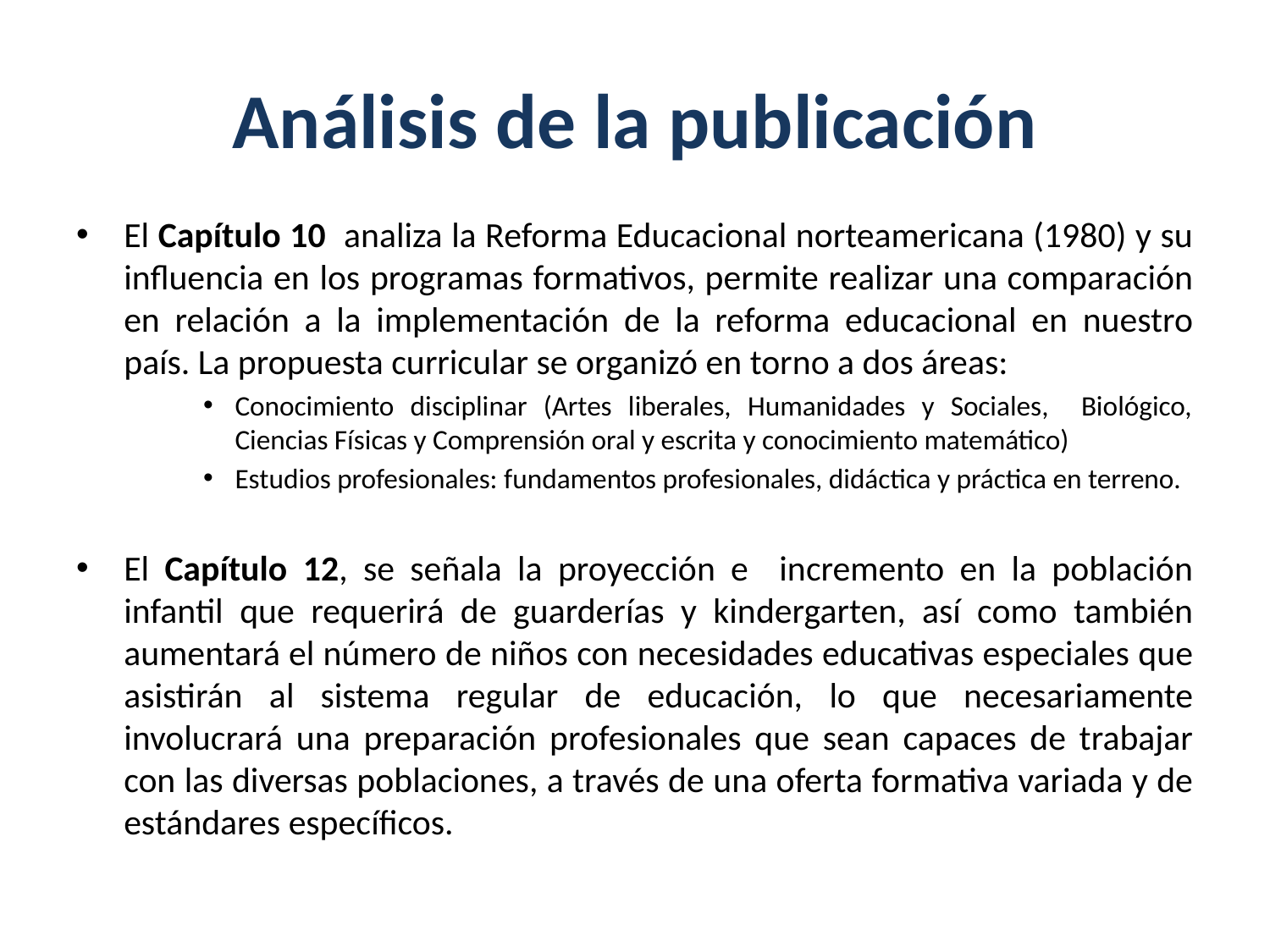

# Análisis de la publicación
El Capítulo 10  analiza la Reforma Educacional norteamericana (1980) y su influencia en los programas formativos, permite realizar una comparación en relación a la implementación de la reforma educacional en nuestro país. La propuesta curricular se organizó en torno a dos áreas:
Conocimiento disciplinar (Artes liberales, Humanidades y Sociales,  Biológico, Ciencias Físicas y Comprensión oral y escrita y conocimiento matemático)
Estudios profesionales: fundamentos profesionales, didáctica y práctica en terreno.

El Capítulo 12, se señala la proyección e  incremento en la población infantil que requerirá de guarderías y kindergarten, así como también aumentará el número de niños con necesidades educativas especiales que asistirán al sistema regular de educación, lo que necesariamente involucrará una preparación profesionales que sean capaces de trabajar con las diversas poblaciones, a través de una oferta formativa variada y de estándares específicos.